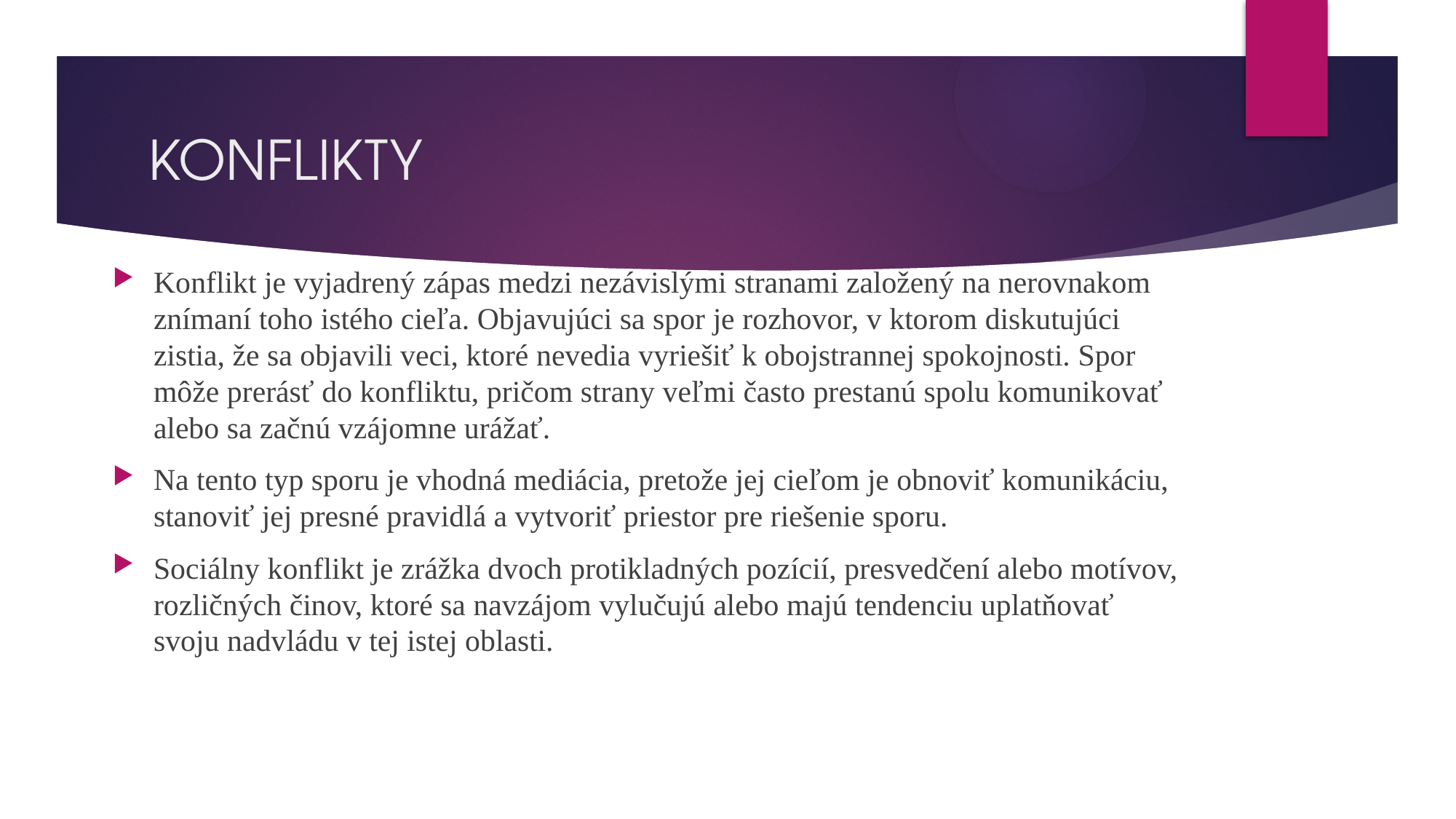

# KONFLIKTY
Konflikt je vyjadrený zápas medzi nezávislými stranami založený na nerovnakom znímaní toho istého cieľa. Objavujúci sa spor je rozhovor, v ktorom diskutujúci zistia, že sa objavili veci, ktoré nevedia vyriešiť k obojstrannej spokojnosti. Spor môže prerásť do konfliktu, pričom strany veľmi často prestanú spolu komunikovať alebo sa začnú vzájomne urážať.
Na tento typ sporu je vhodná mediácia, pretože jej cieľom je obnoviť komunikáciu, stanoviť jej presné pravidlá a vytvoriť priestor pre riešenie sporu.
Sociálny konflikt je zrážka dvoch protikladných pozícií, presvedčení alebo motívov, rozličných činov, ktoré sa navzájom vylučujú alebo majú tendenciu uplatňovať svoju nadvládu v tej istej oblasti.